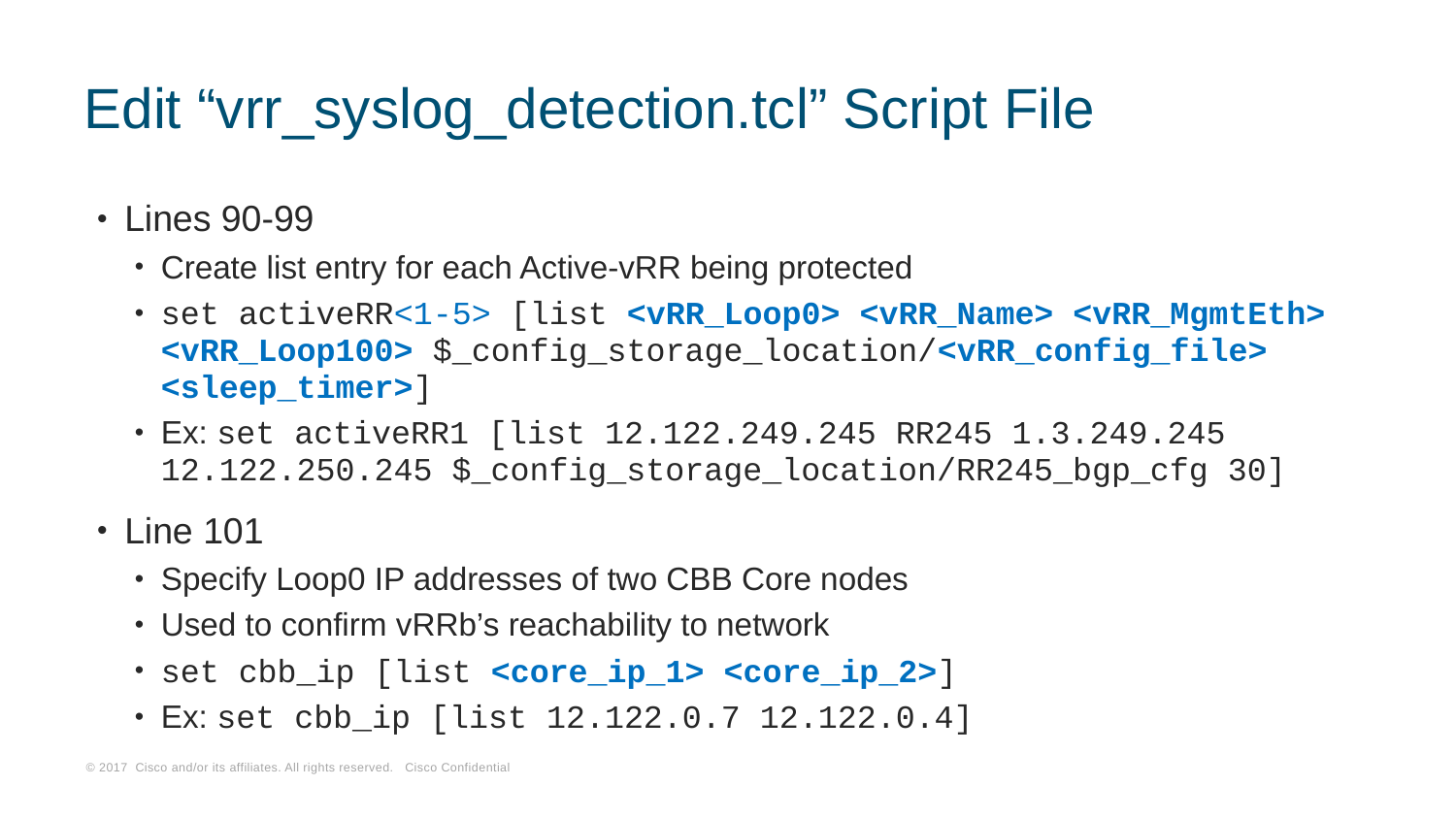

# Edit “vrr_syslog_detection.tcl” Script File
Lines 90-99
Create list entry for each Active-vRR being protected
set activeRR<1-5> [list <vRR_Loop0> <vRR_Name> <vRR_MgmtEth> <vRR_Loop100> $_config_storage_location/<vRR_config_file> <sleep_timer>]
Ex: set activeRR1 [list 12.122.249.245 RR245 1.3.249.245 12.122.250.245 $_config_storage_location/RR245_bgp_cfg 30]
Line 101
Specify Loop0 IP addresses of two CBB Core nodes
Used to confirm vRRb’s reachability to network
set cbb_ip [list <core_ip_1> <core_ip_2>]
Ex: set cbb_ip [list 12.122.0.7 12.122.0.4]